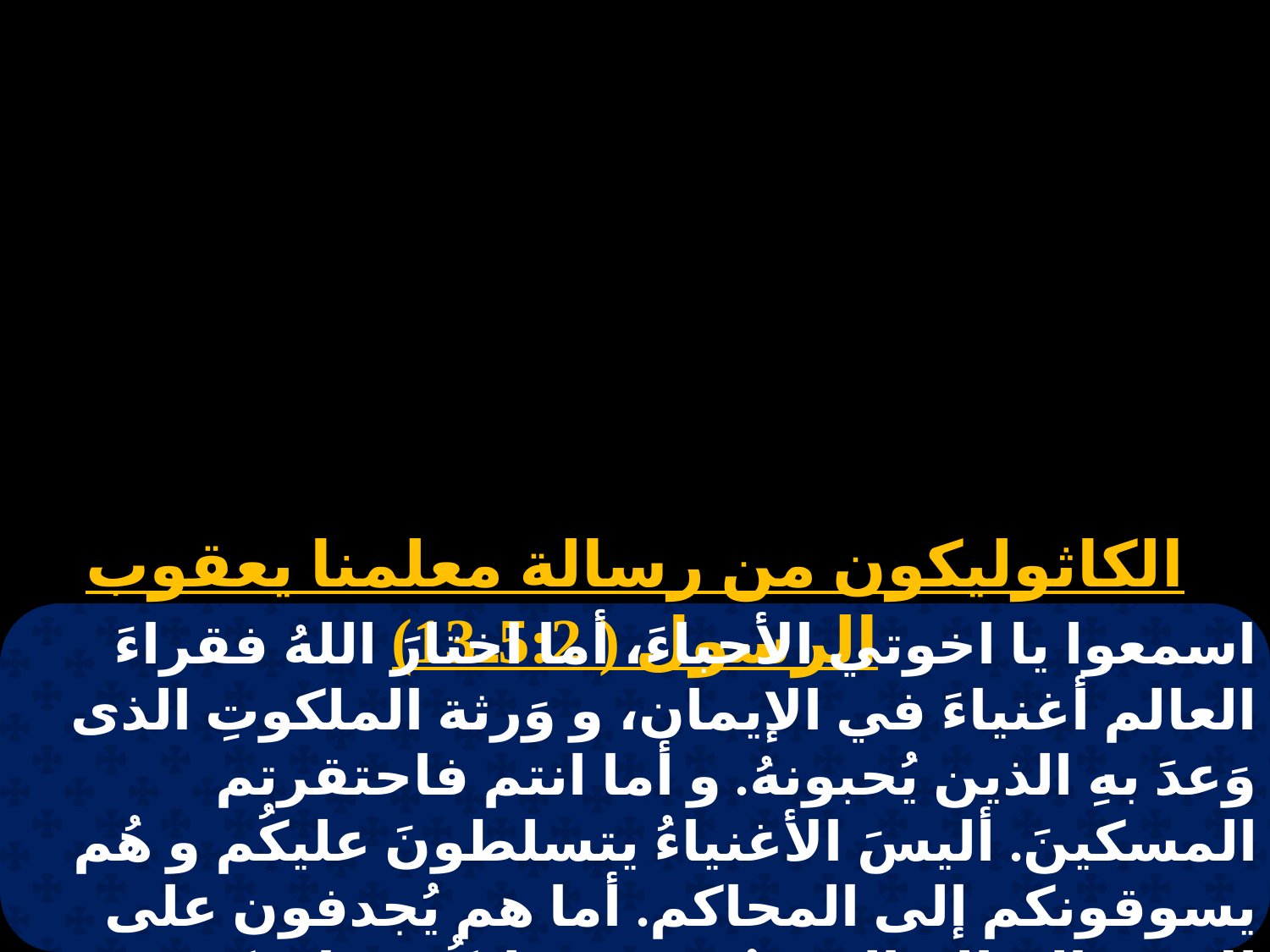

الكاثوليكون من رسالة معلمنا يعقوب الرسول ( 5:2ـ13)
اسمعوا يا اخوتي الأحباءَ، أما اختارَ اللهُ فقراءَ العالم أغنياءَ في الإيمان، و وَرثة الملكوتِ الذى وَعدَ بهِ الذين يُحبونهُ. و أما انتم فاحتقرتم المسكينَ. أليسَ الأغنياءُ يتسلطونَ عليكُم و هُم يسوقونكم إلى المحاكم. أما هم يُجدفون على الاسم الصالح الذى دُعيَ به عليكُم. فإن كنتم تكملون الناموس الملوكيَّ حَسبَ الكتابِ، تحبُ قريبكَ كنفسِكَ ، فحسناً تفعلون.